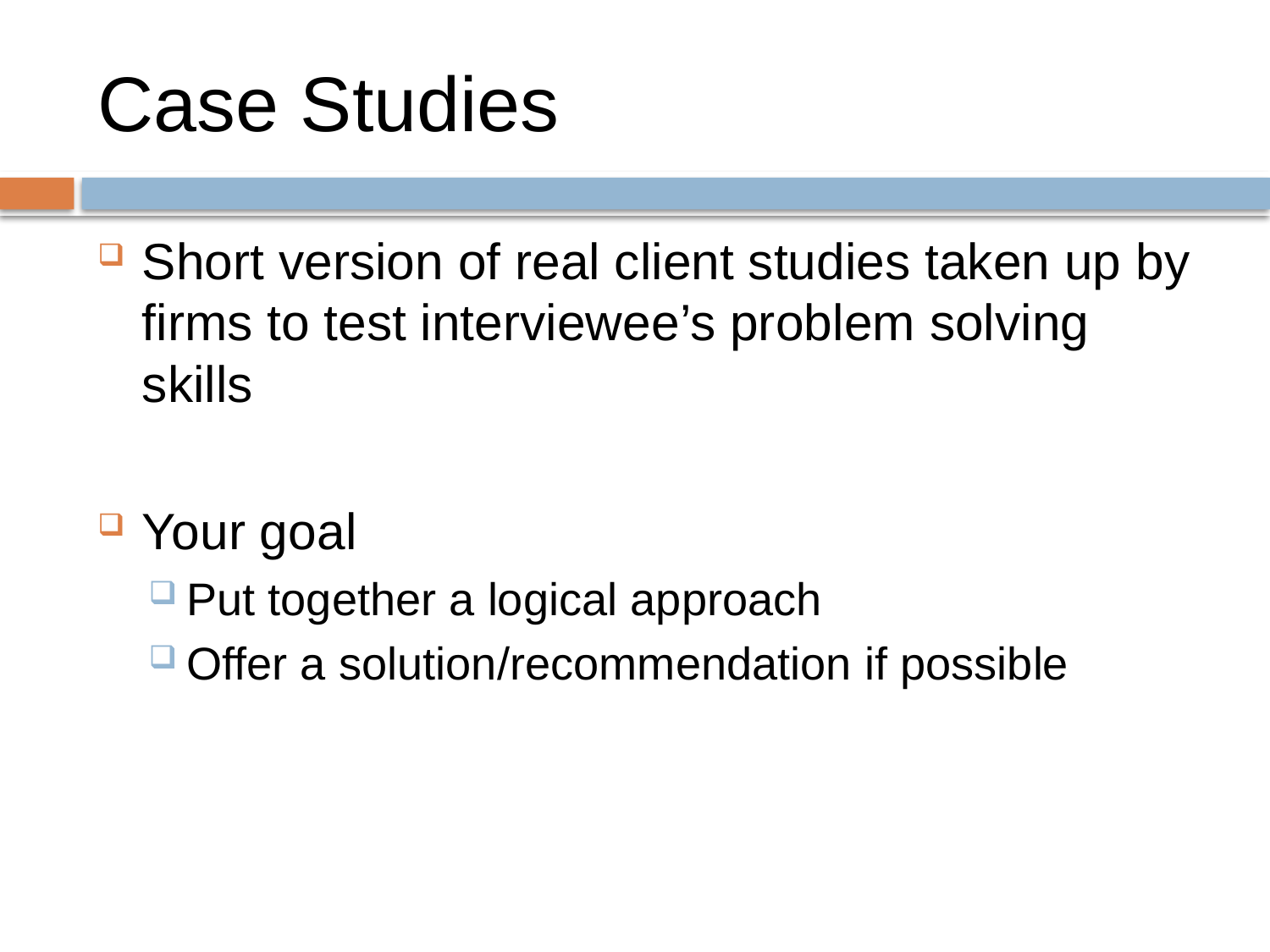

# Case Studies
Short version of real client studies taken up by firms to test interviewee’s problem solving skills

Your goal
Put together a logical approach
Offer a solution/recommendation if possible